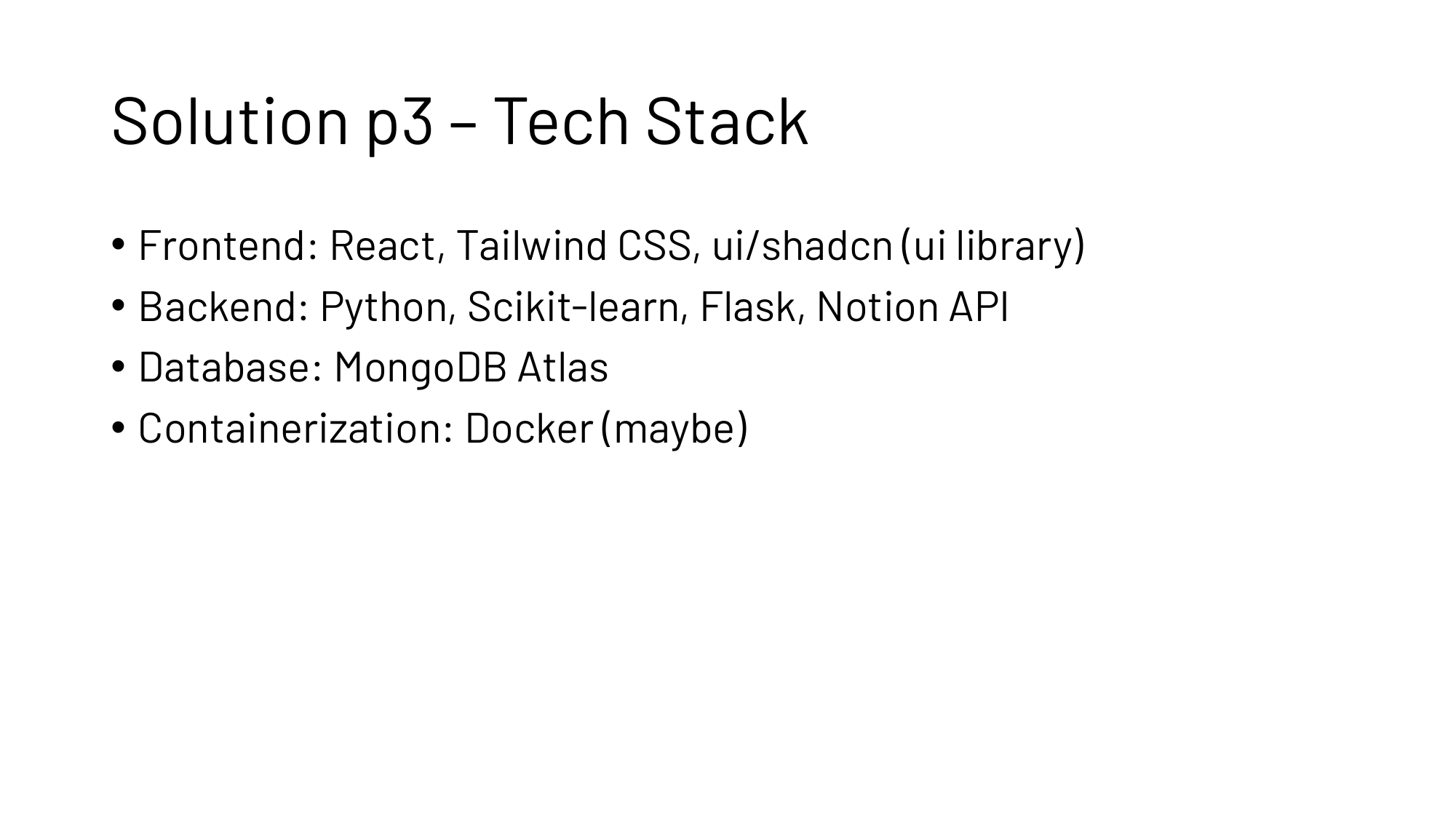

# Solution p3 – Tech Stack
Frontend: React, Tailwind CSS, ui/shadcn (ui library)
Backend: Python, Scikit-learn, Flask, Notion API
Database: MongoDB Atlas
Containerization: Docker (maybe)